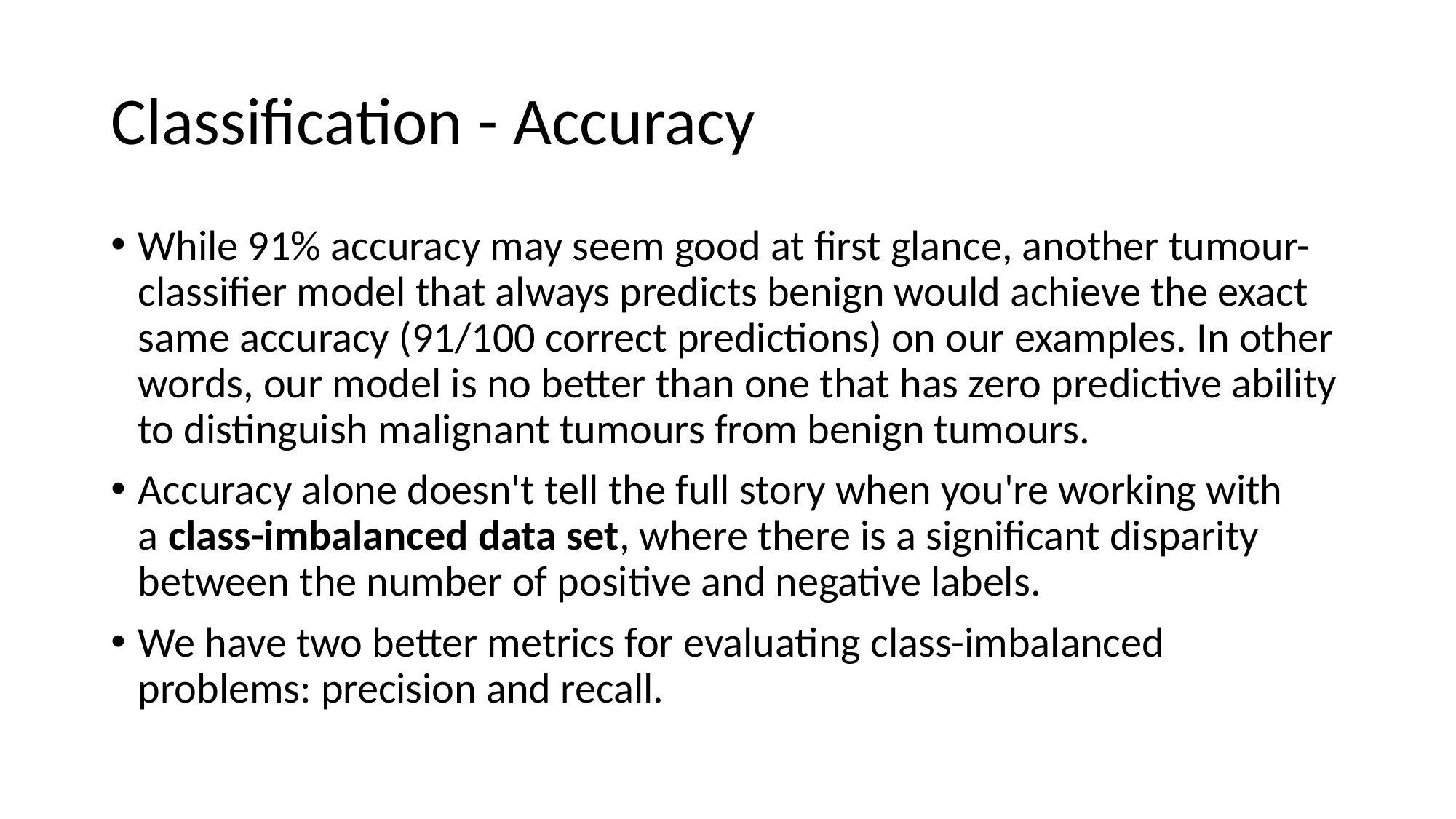

# Classification - Accuracy
While 91% accuracy may seem good at first glance, another tumour-classifier model that always predicts benign would achieve the exact same accuracy (91/100 correct predictions) on our examples. In other words, our model is no better than one that has zero predictive ability to distinguish malignant tumours from benign tumours.
Accuracy alone doesn't tell the full story when you're working with a class-imbalanced data set, where there is a significant disparity between the number of positive and negative labels.
We have two better metrics for evaluating class-imbalanced problems: precision and recall.